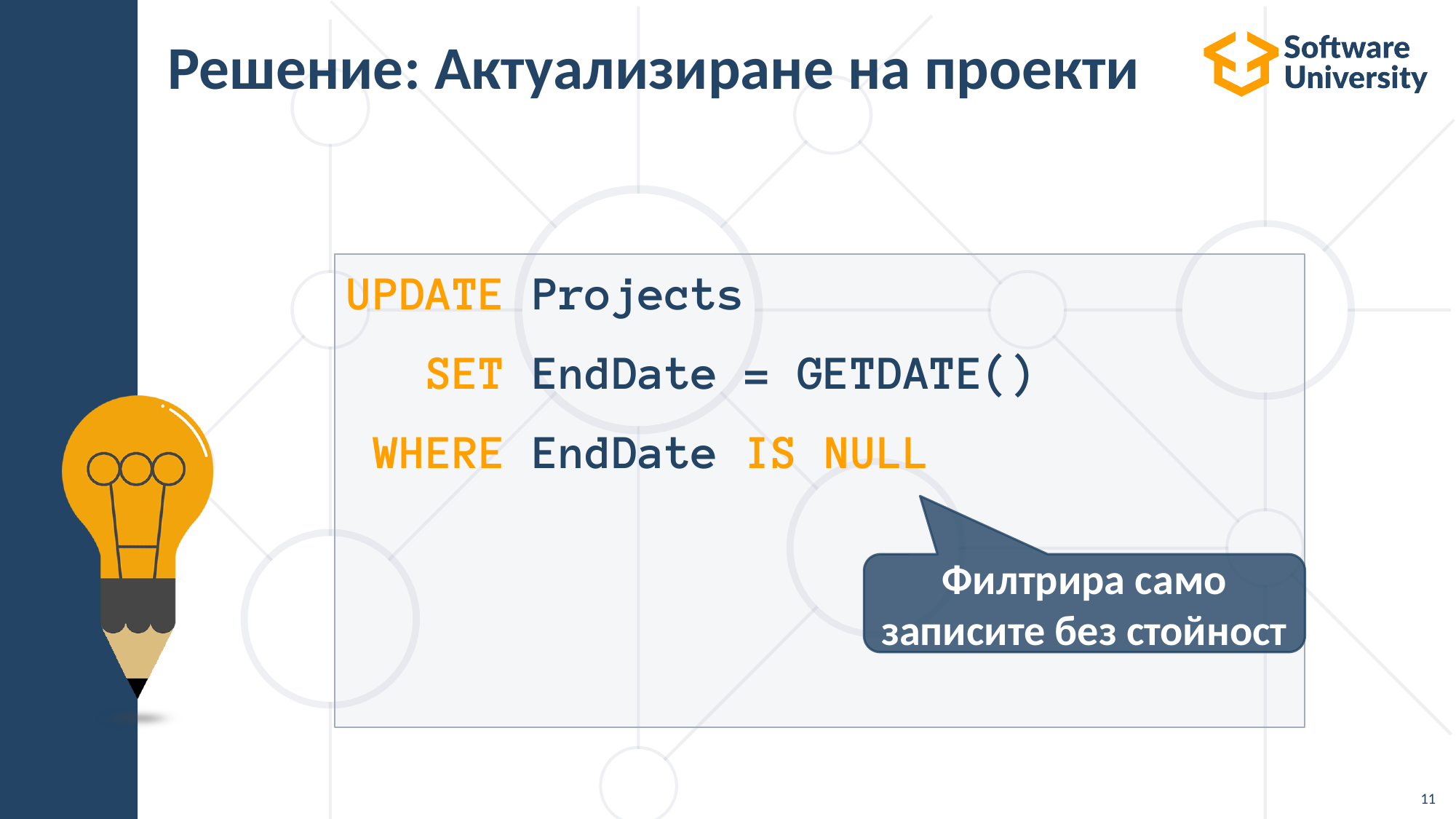

# Решение: Актуализиране на проекти
UPDATE Projects
   SET EndDate = GETDATE()
 WHERE EndDate IS NULL
Филтрира само записите без стойност
11